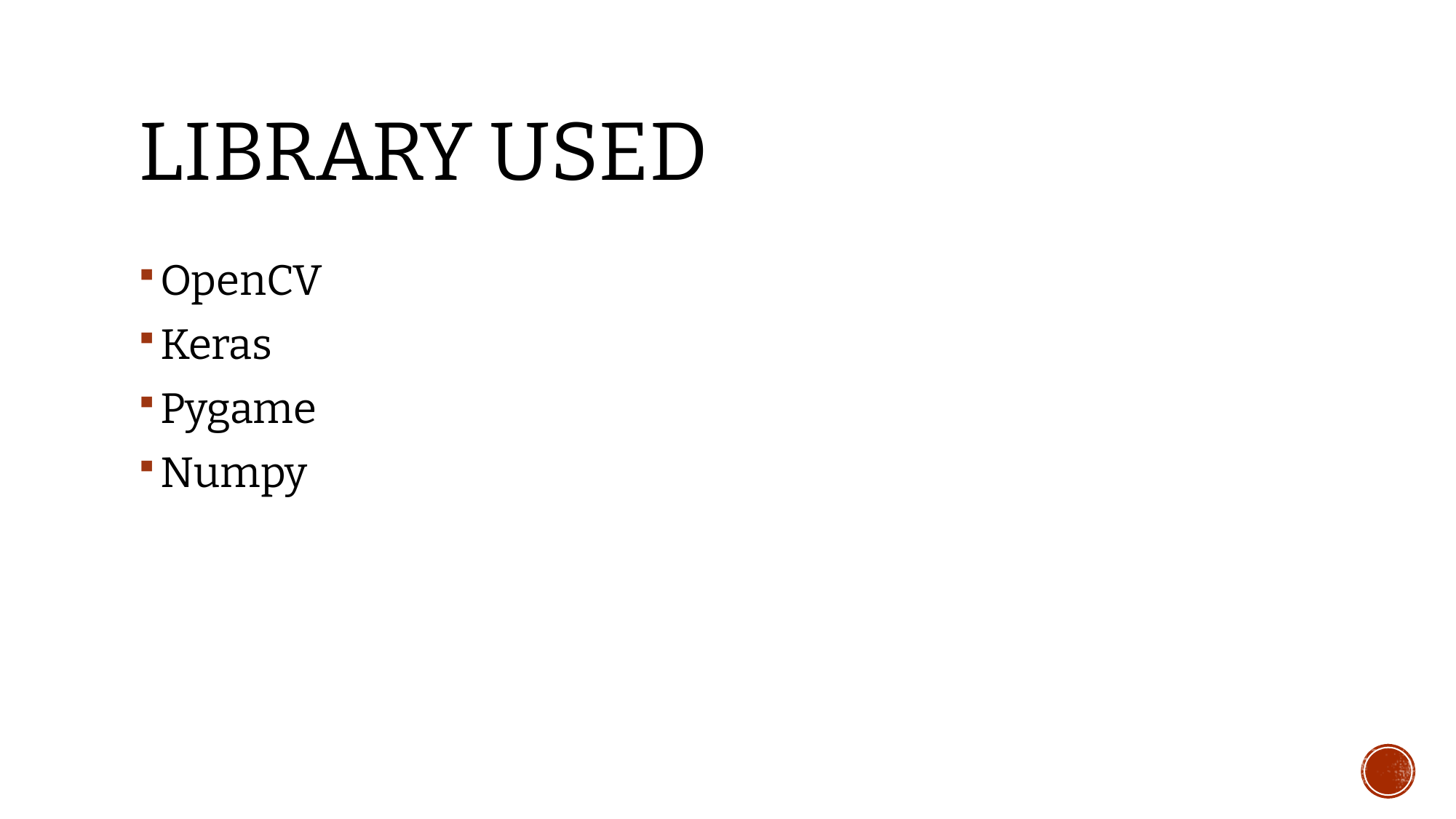

# Library used
OpenCV
Keras
Pygame
Numpy